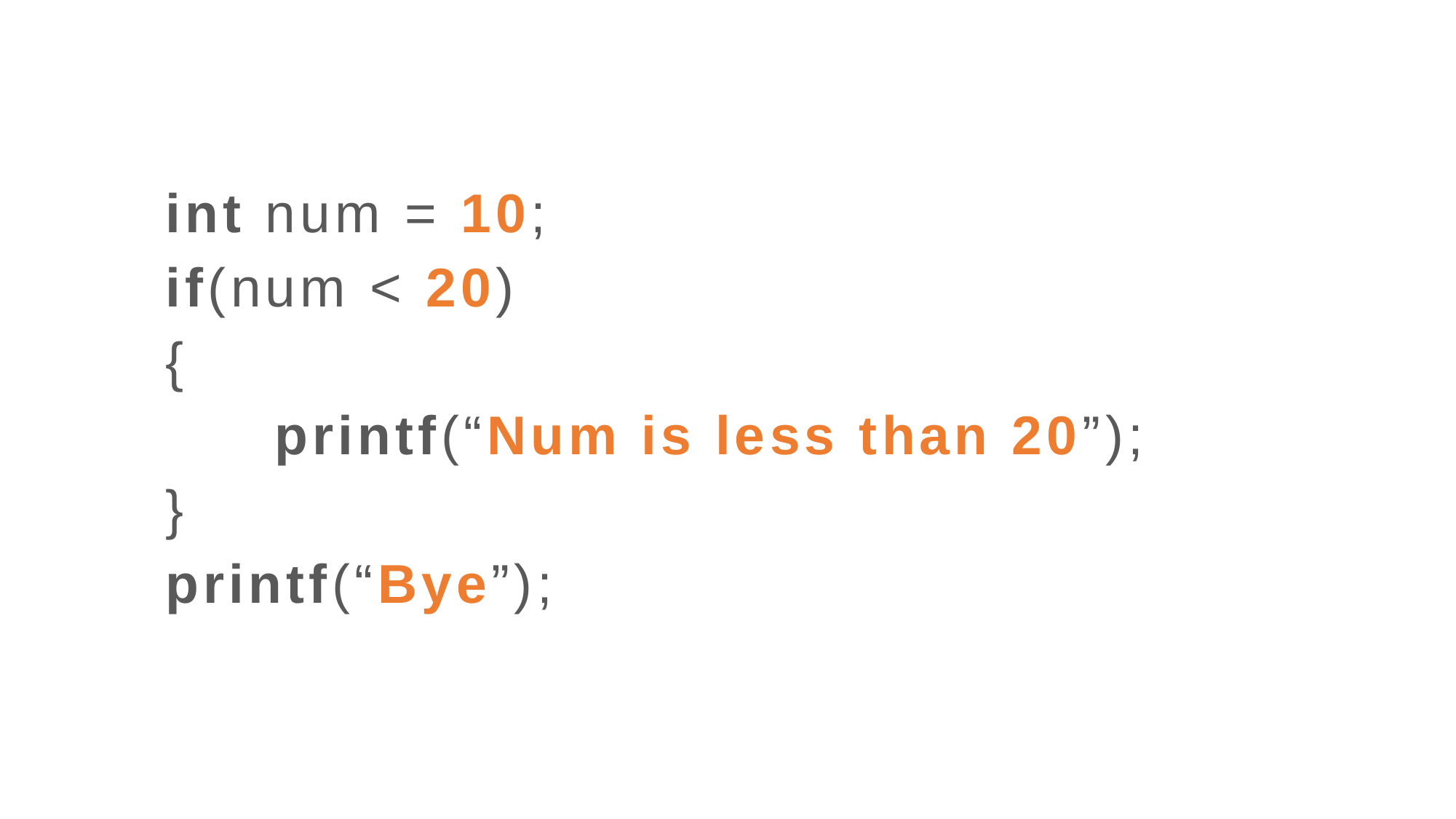

int num = 10;
if(num < 20)
{
	printf(“Num is less than 20”);
}
printf(“Bye”);